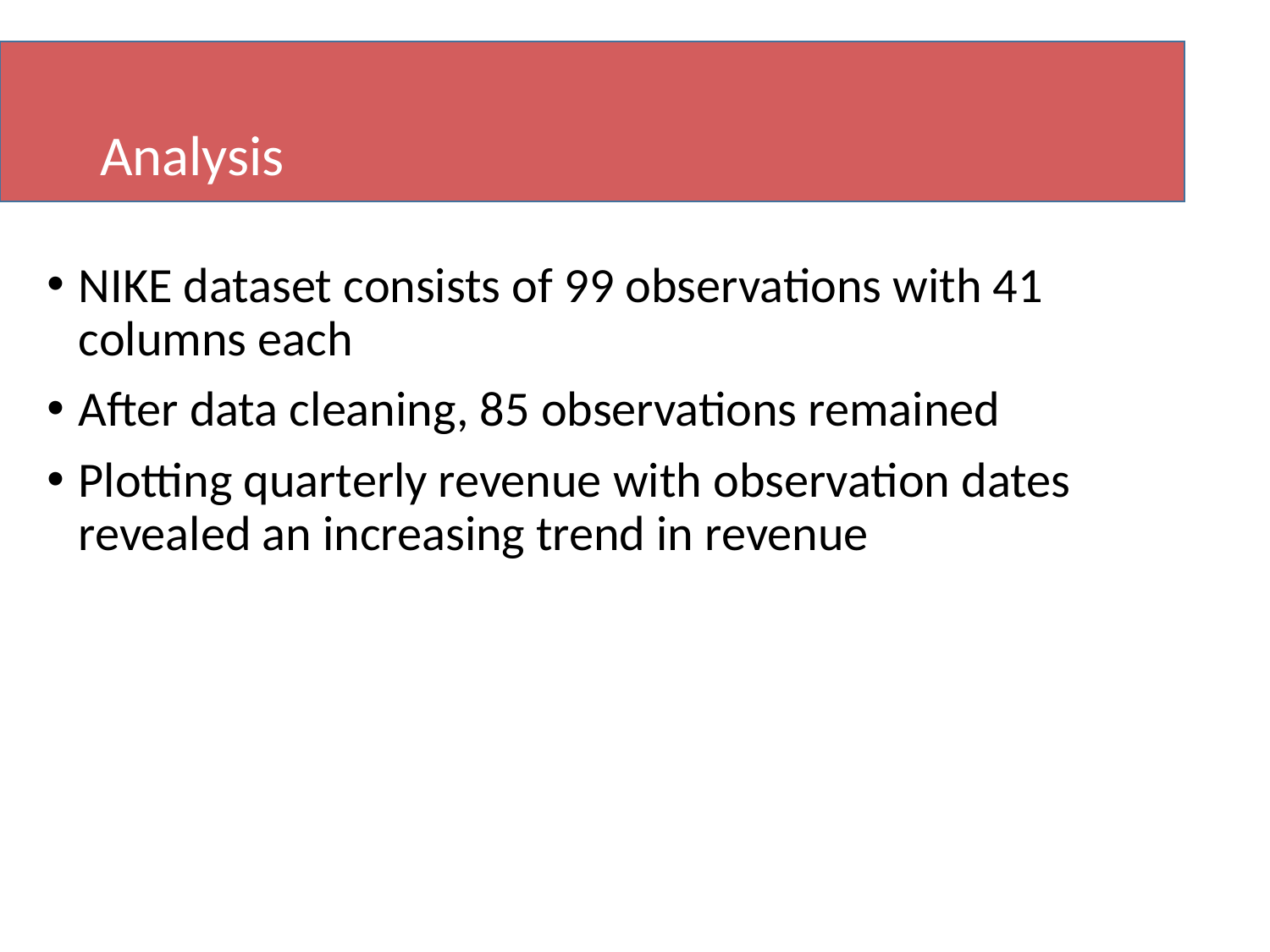

# Analysis
NIKE dataset consists of 99 observations with 41 columns each
After data cleaning, 85 observations remained
Plotting quarterly revenue with observation dates revealed an increasing trend in revenue